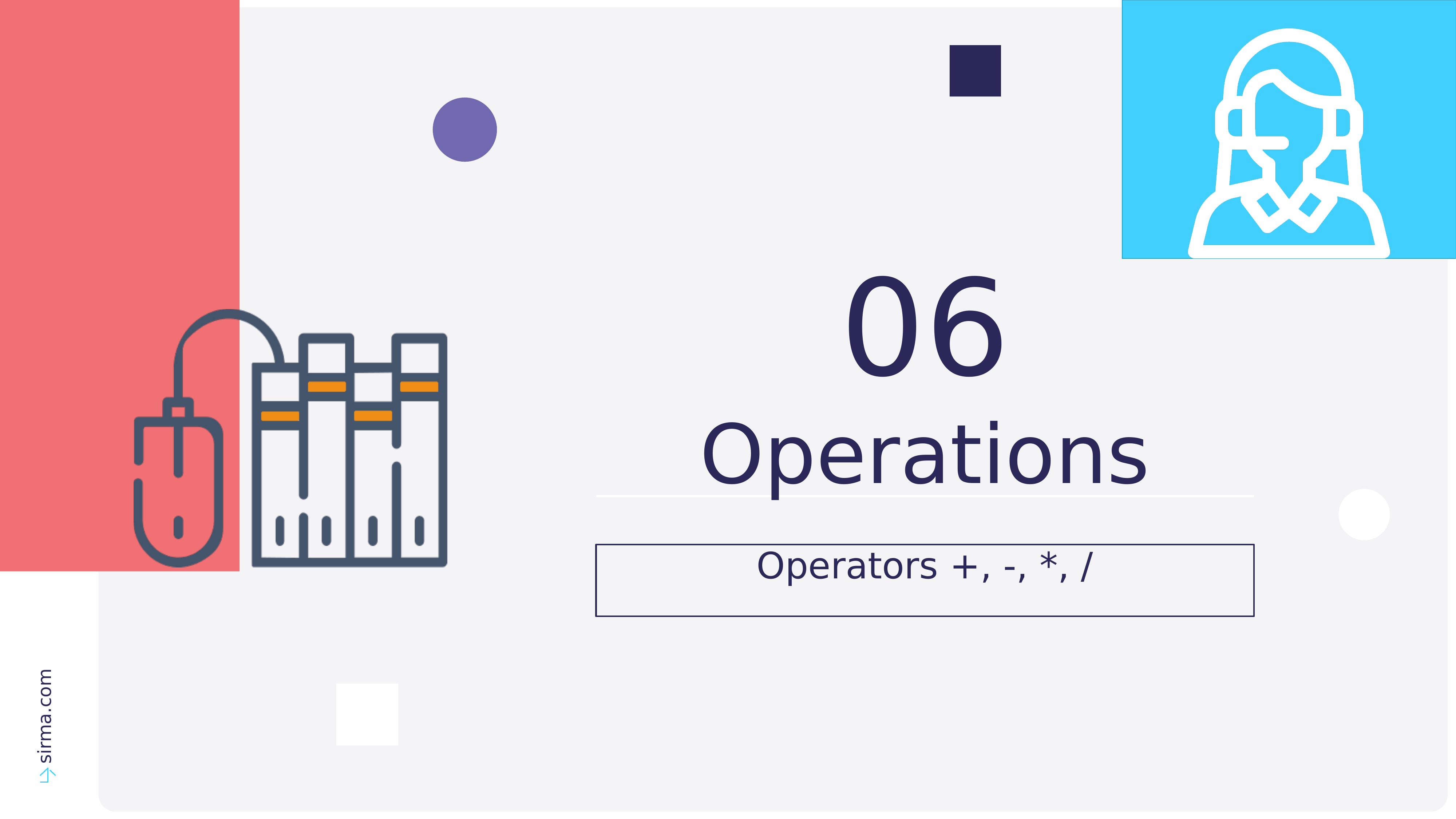

06
Operations
Operators +, -, *, /